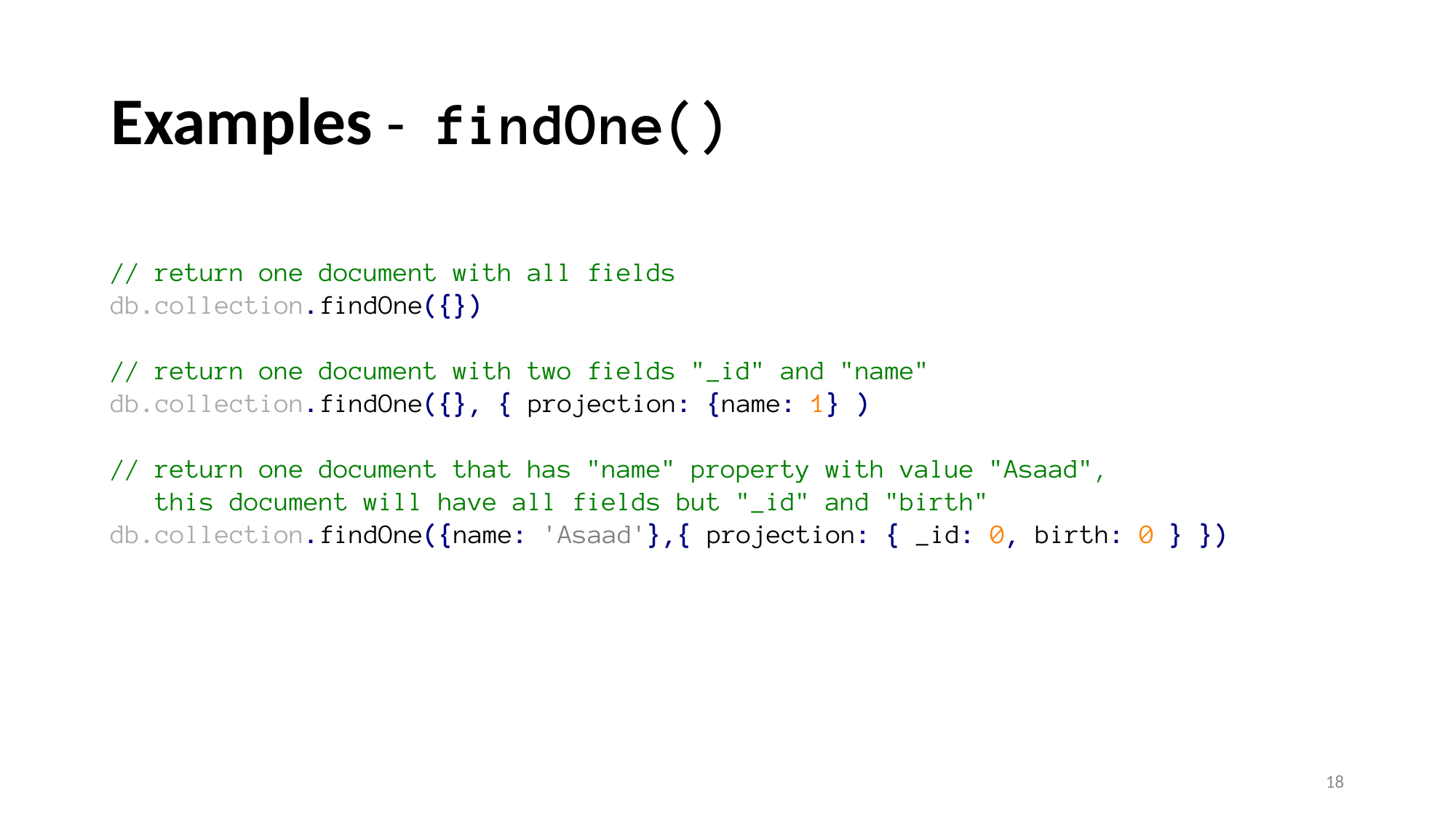

# Examples - findOne()
// return one document with all fields
db.collection.findOne({})

// return one document with two fields "_id" and "name"
db.collection.findOne({}, { projection: {name: 1} )

// return one document that has "name" property with value "Asaad",
   this document will have all fields but "_id" and "birth"
db.collection.findOne({name: 'Asaad'},{ projection: { _id: 0, birth: 0 } })
18